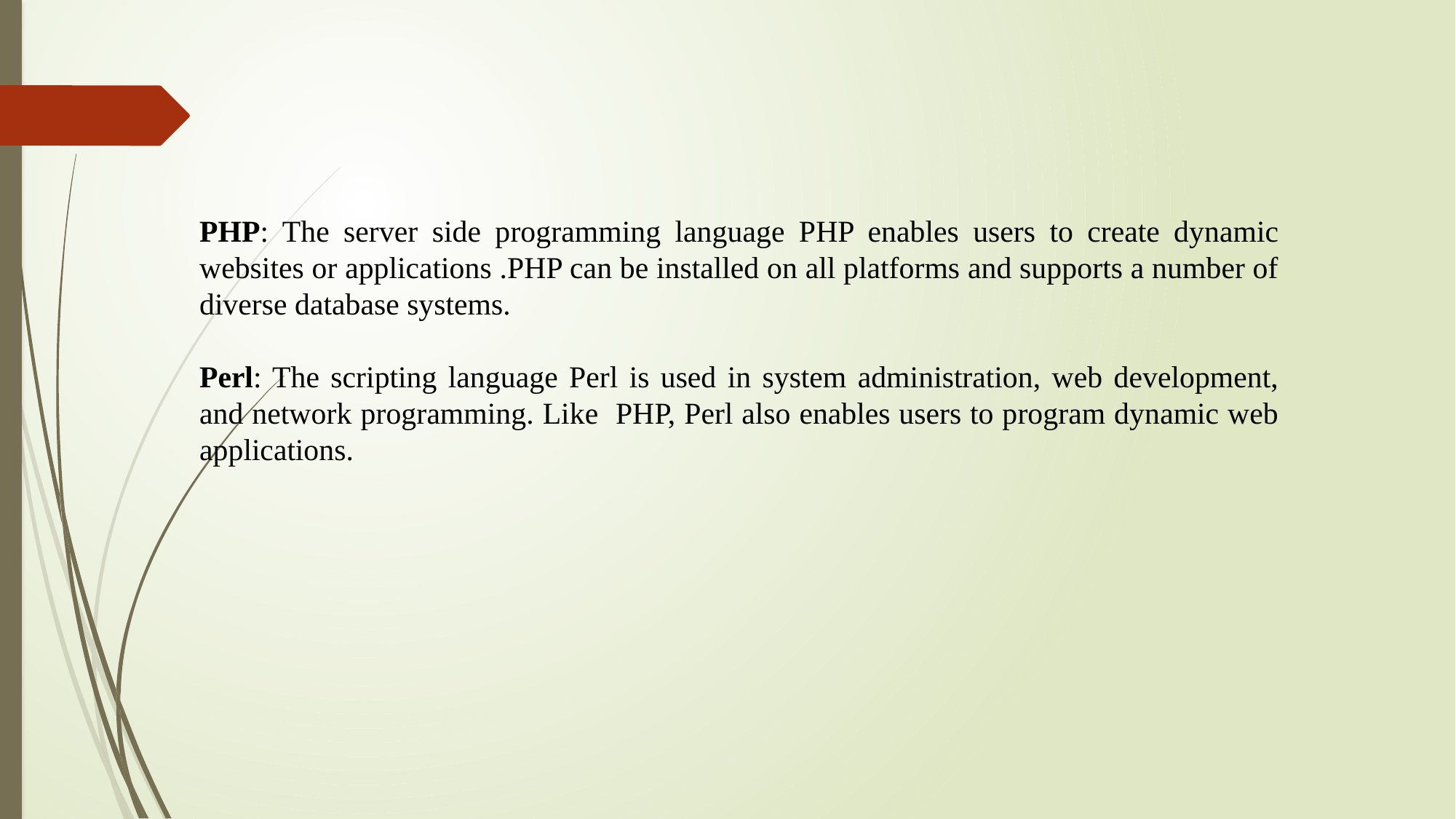

PHP: The server side programming language PHP enables users to create dynamic websites or applications .PHP can be installed on all platforms and supports a number of diverse database systems.

Perl: The scripting language Perl is used in system administration, web development, and network programming. Like  PHP, Perl also enables users to program dynamic web applications.